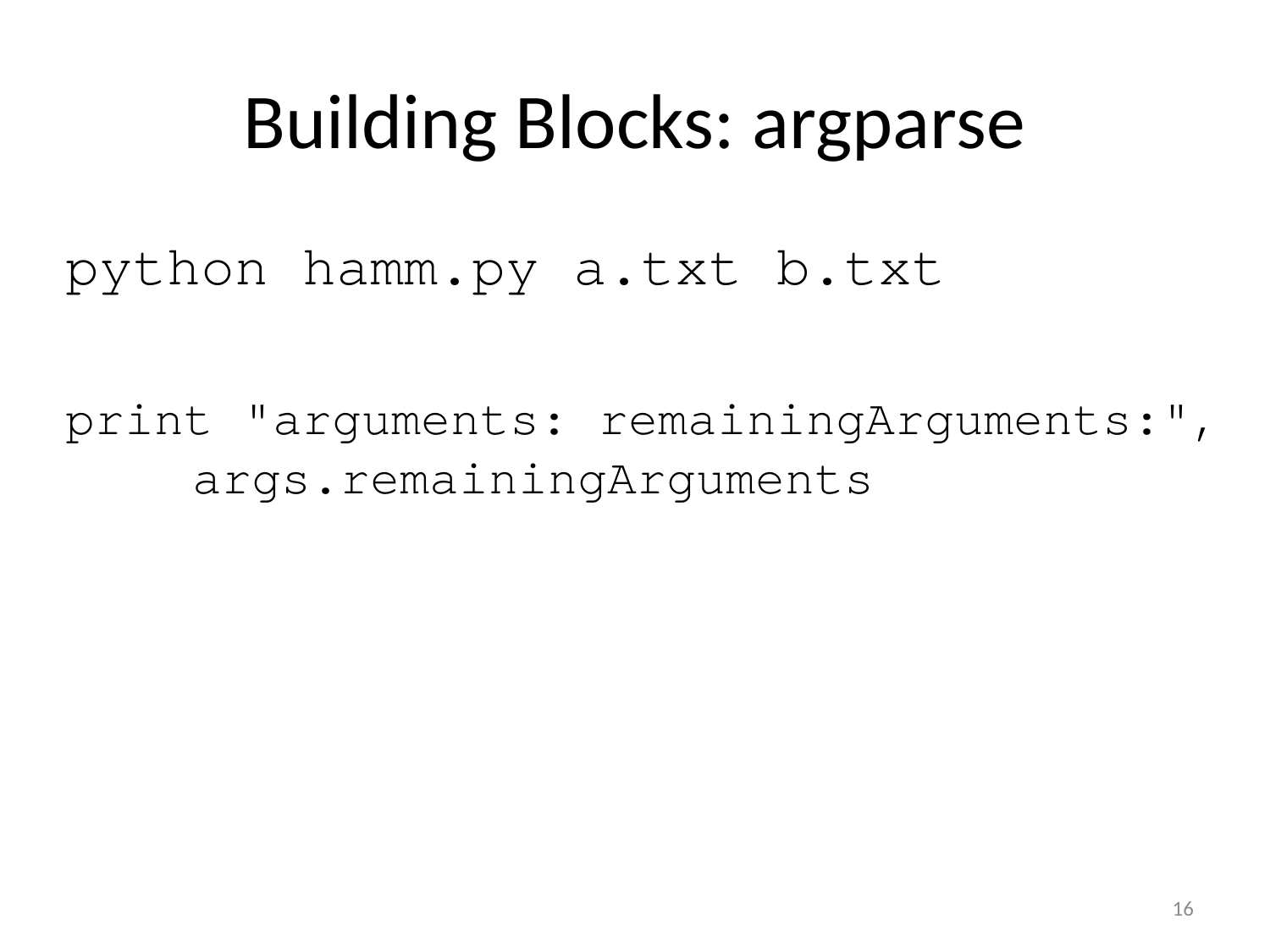

# Building Blocks: argparse
python hamm.py a.txt b.txt

print "arguments: remainingArguments:", 	args.remainingArguments
16